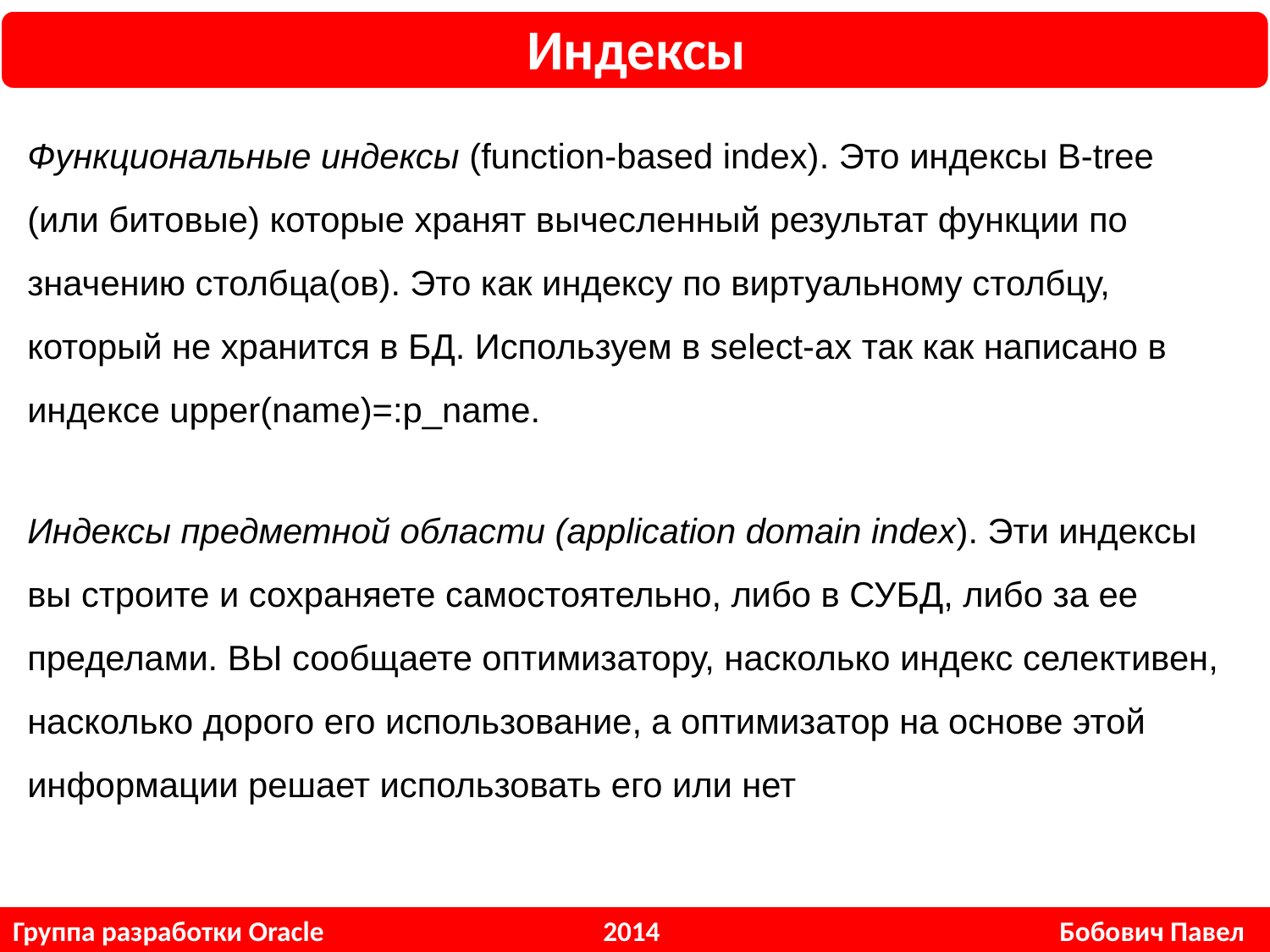

Индексы
Функциональные индексы (function-based index). Это индексы B-tree (или битовые) которые хранят вычесленный результат функции по значению столбца(ов). Это как индексу по виртуальному столбцу, который не хранится в БД. Используем в select-ах так как написано в индексе upper(name)=:p_name.

Индексы предметной области (application domain index). Эти индексы вы строите и сохраняете самостоятельно, либо в СУБД, либо за ее пределами. ВЫ сообщаете оптимизатору, насколько индекс селективен, насколько дорого его использование, а оптимизатор на основе этой информации решает использовать его или нет
Группа разработки Oracle                                            2014                                                               Бобович Павел